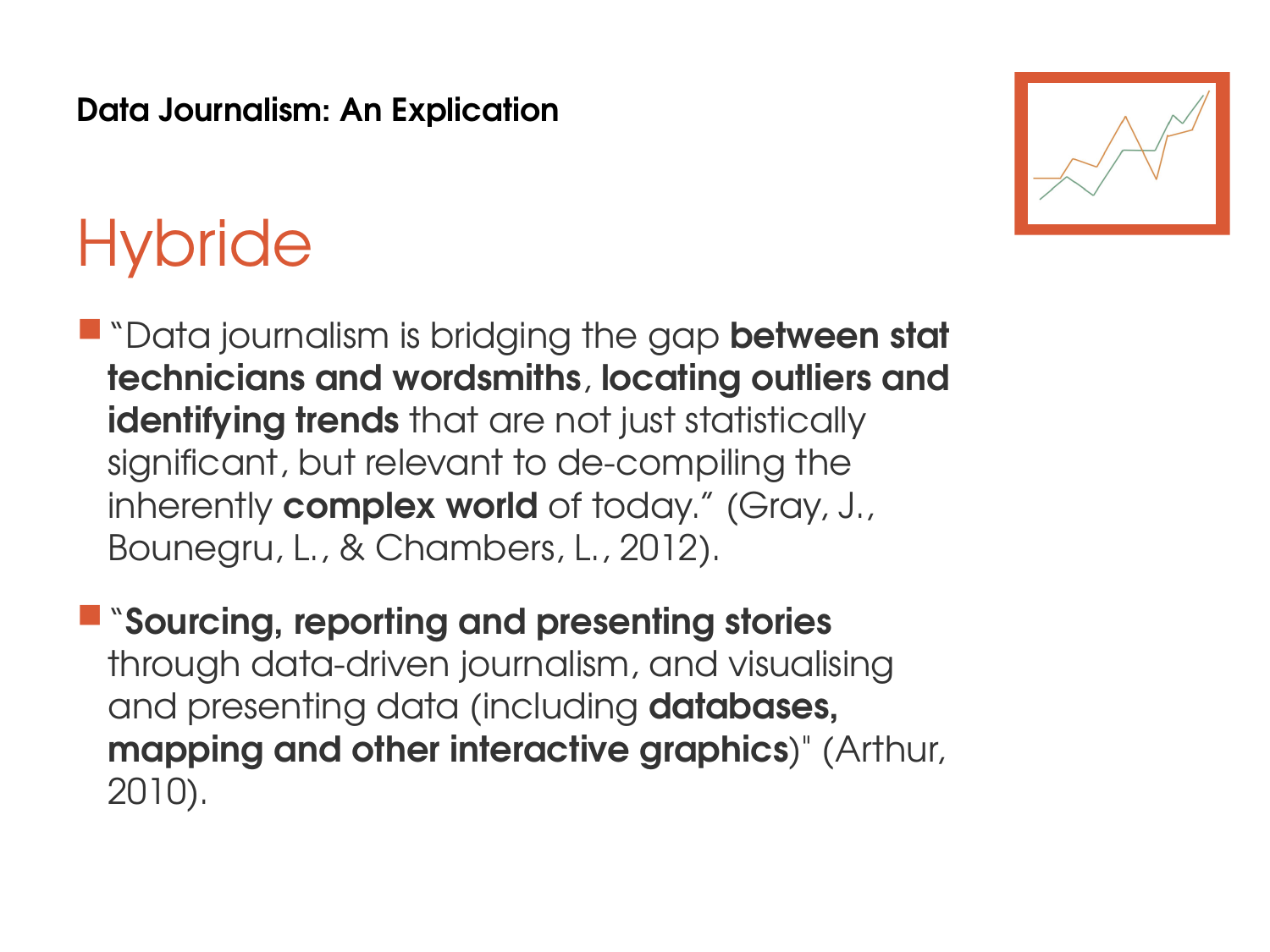

# Hybride
“Data journalism is bridging the gap between stat technicians and wordsmiths, locating outliers and identifying trends that are not just statistically significant, but relevant to de-compiling the inherently complex world of today.” (Gray, J., Bounegru, L., & Chambers, L., 2012).
“Sourcing, reporting and presenting stories through data-driven journalism, and visualising and presenting data (including databases, mapping and other interactive graphics)" (Arthur, 2010).